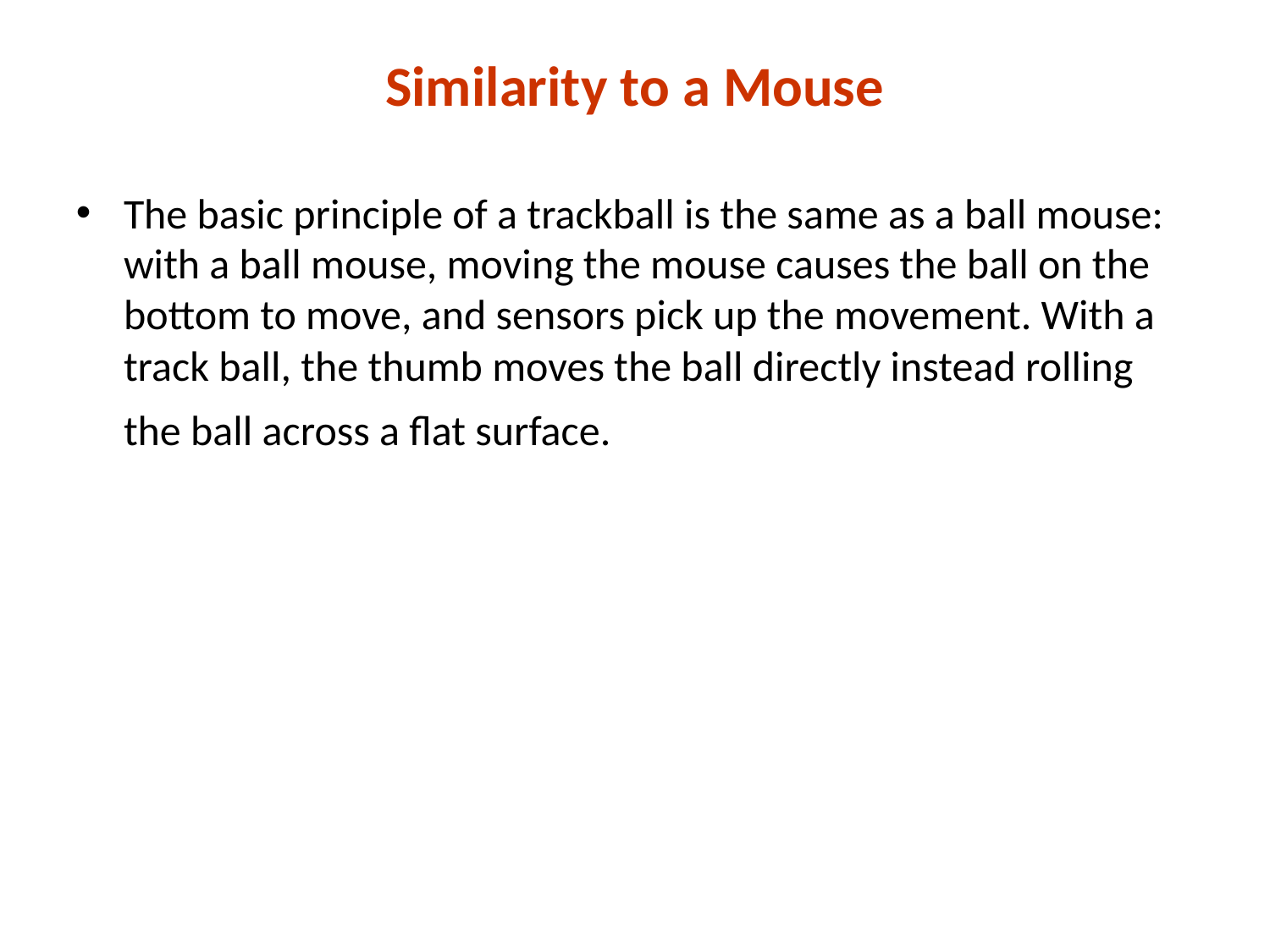

# Similarity to a Mouse
The basic principle of a trackball is the same as a ball mouse: with a ball mouse, moving the mouse causes the ball on the bottom to move, and sensors pick up the movement. With a track ball, the thumb moves the ball directly instead rolling the ball across a flat surface.